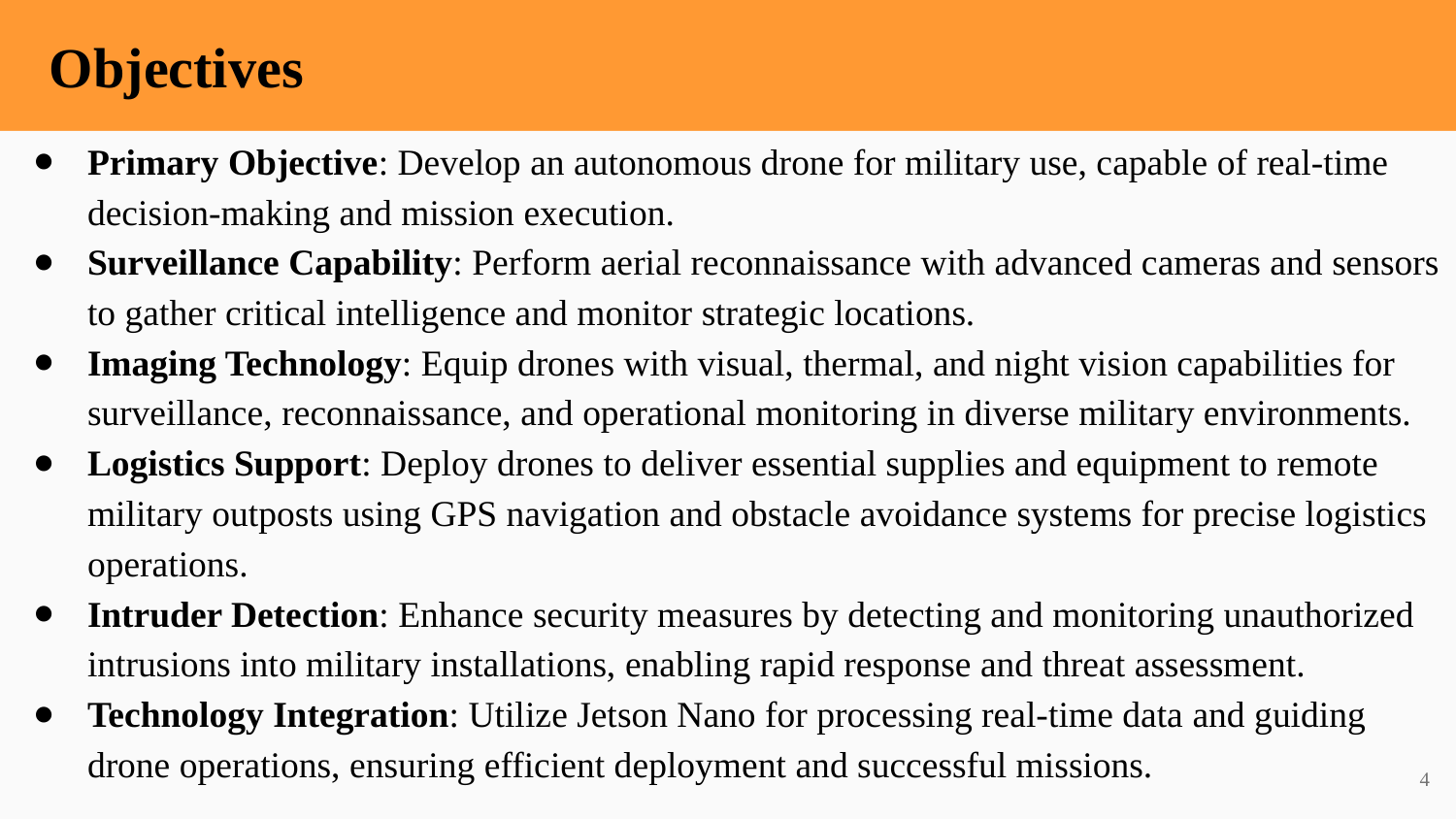

Objectives
Primary Objective: Develop an autonomous drone for military use, capable of real-time decision-making and mission execution.
Surveillance Capability: Perform aerial reconnaissance with advanced cameras and sensors to gather critical intelligence and monitor strategic locations.
Imaging Technology: Equip drones with visual, thermal, and night vision capabilities for surveillance, reconnaissance, and operational monitoring in diverse military environments.
Logistics Support: Deploy drones to deliver essential supplies and equipment to remote military outposts using GPS navigation and obstacle avoidance systems for precise logistics operations.
Intruder Detection: Enhance security measures by detecting and monitoring unauthorized intrusions into military installations, enabling rapid response and threat assessment.
Technology Integration: Utilize Jetson Nano for processing real-time data and guiding drone operations, ensuring efficient deployment and successful missions.

4